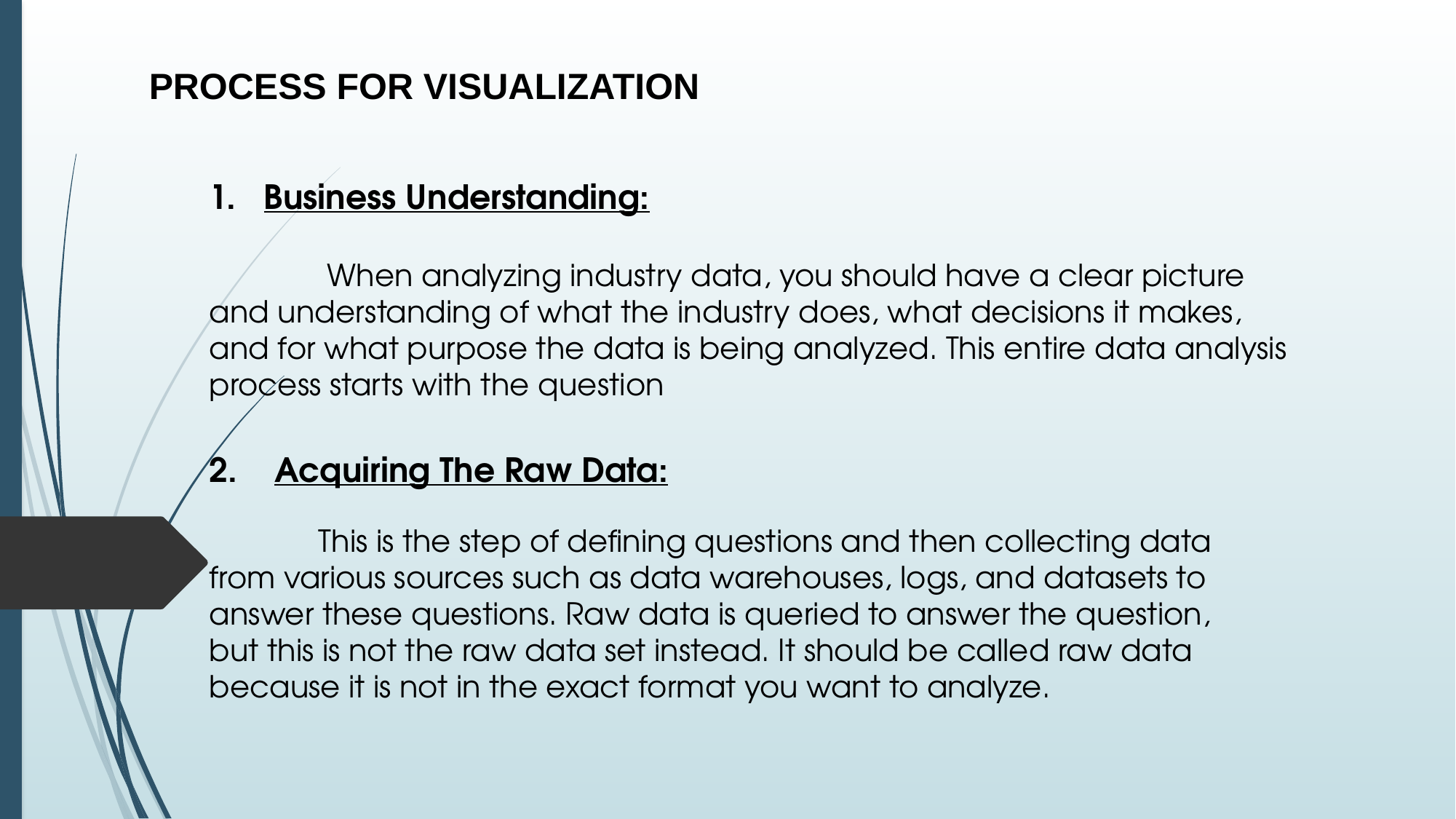

PROCESS FOR VISUALIZATION
Business Understanding:

	 When analyzing industry data, you should have a clear picture and understanding of what the industry does, what decisions it makes, and for what purpose the data is being analyzed. This entire data analysis process starts with the question

2.    Acquiring The Raw Data:

	This is the step of defining questions and then collecting data from various sources such as data warehouses, logs, and datasets to answer these questions. Raw data is queried to answer the question, but this is not the raw data set instead. It should be called raw data because it is not in the exact format you want to analyze.